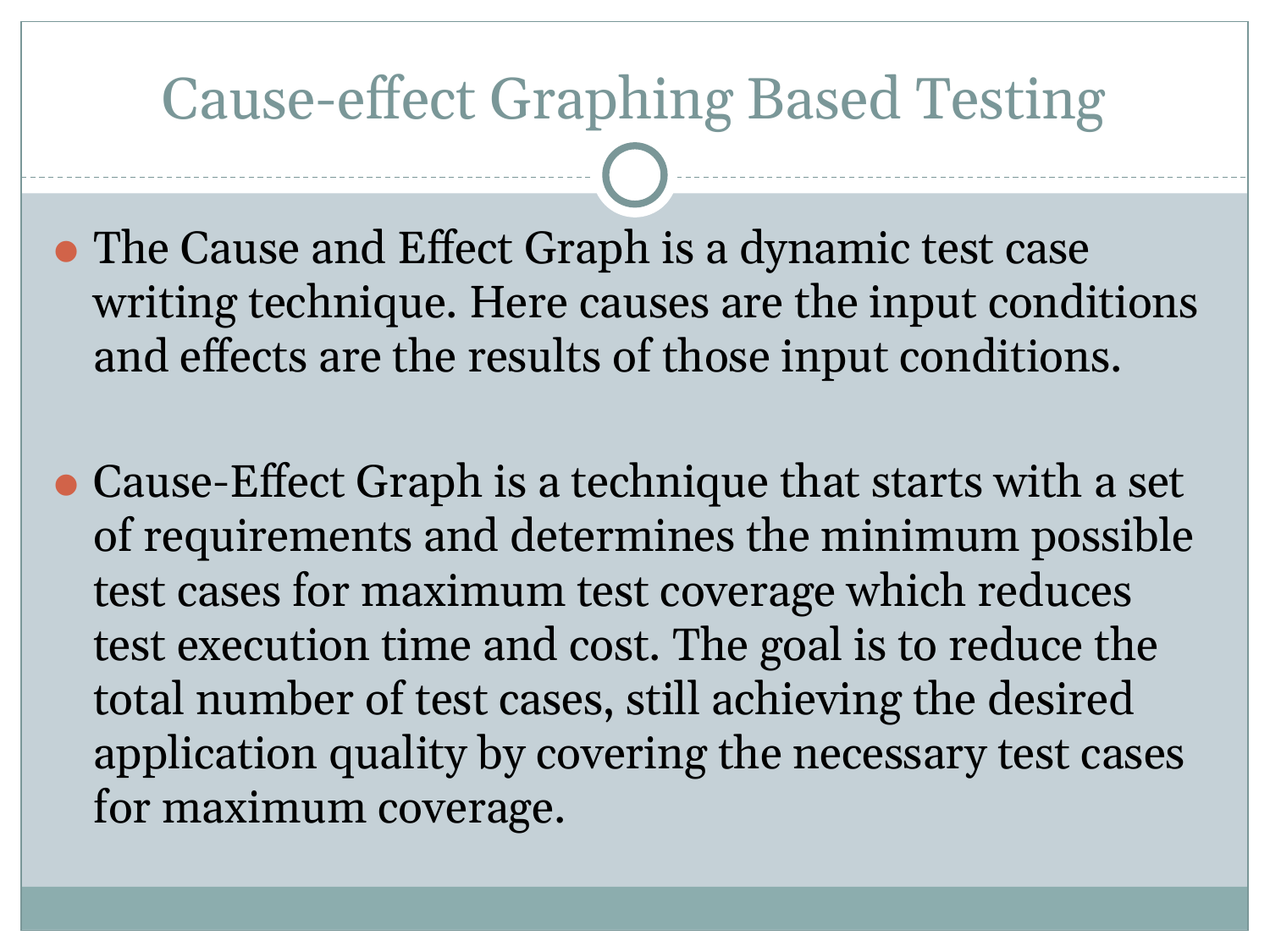

# Cause-effect Graphing Based Testing
The Cause and Effect Graph is a dynamic test case writing technique. Here causes are the input conditions and effects are the results of those input conditions.

Cause-Effect Graph is a technique that starts with a set of requirements and determines the minimum possible test cases for maximum test coverage which reduces test execution time and cost. The goal is to reduce the total number of test cases, still achieving the desired application quality by covering the necessary test cases for maximum coverage.